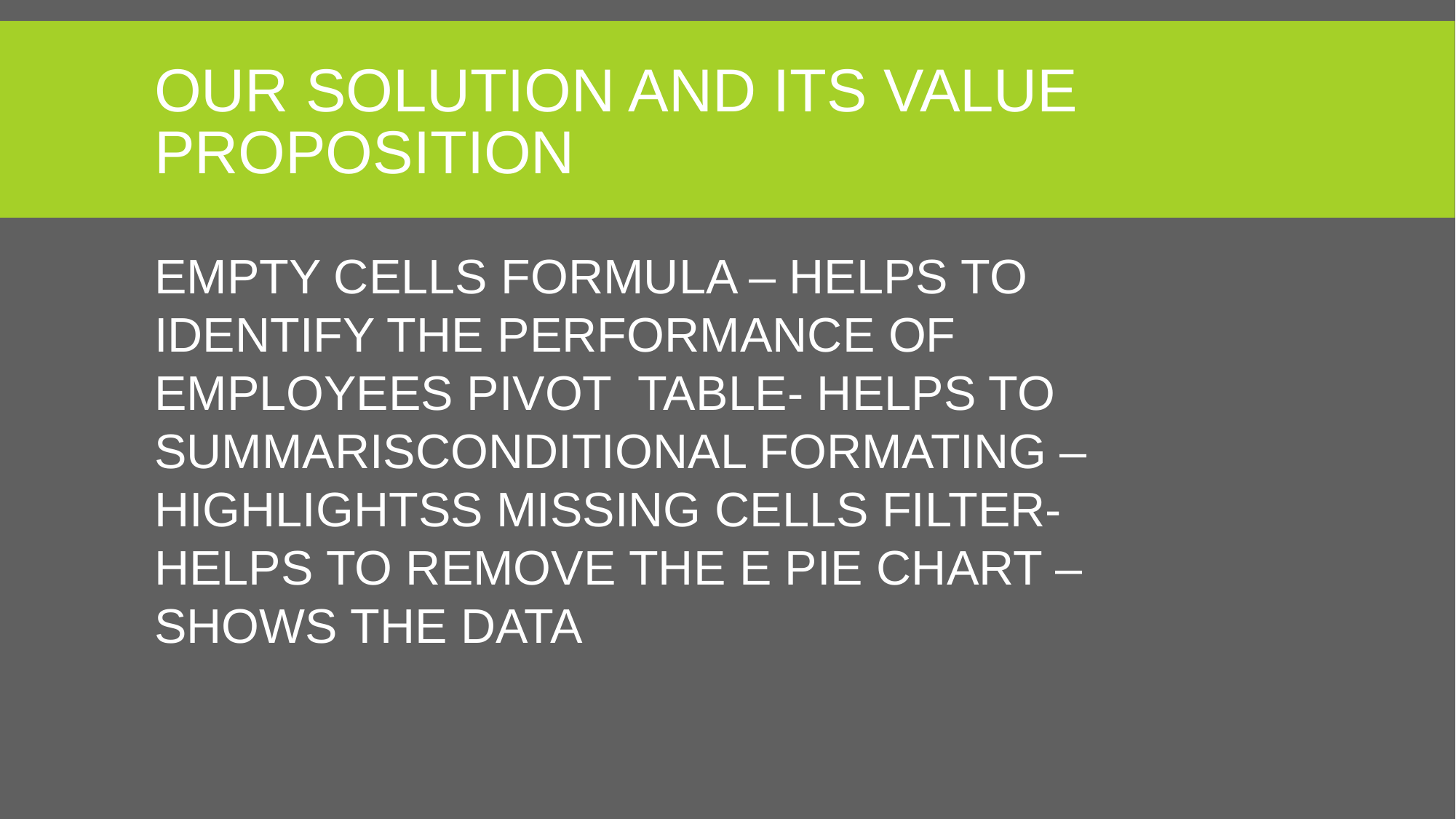

# OUR SOLUTION AND ITS VALUE PROPOSITION

EMPTY CELLS FORMULA – HELPS TO IDENTIFY THE PERFORMANCE OF EMPLOYEES PIVOT  TABLE- HELPS TO SUMMARISCONDITIONAL FORMATING – HIGHLIGHTSS MISSING CELLS FILTER- HELPS TO REMOVE THE E PIE CHART – SHOWS THE DATA